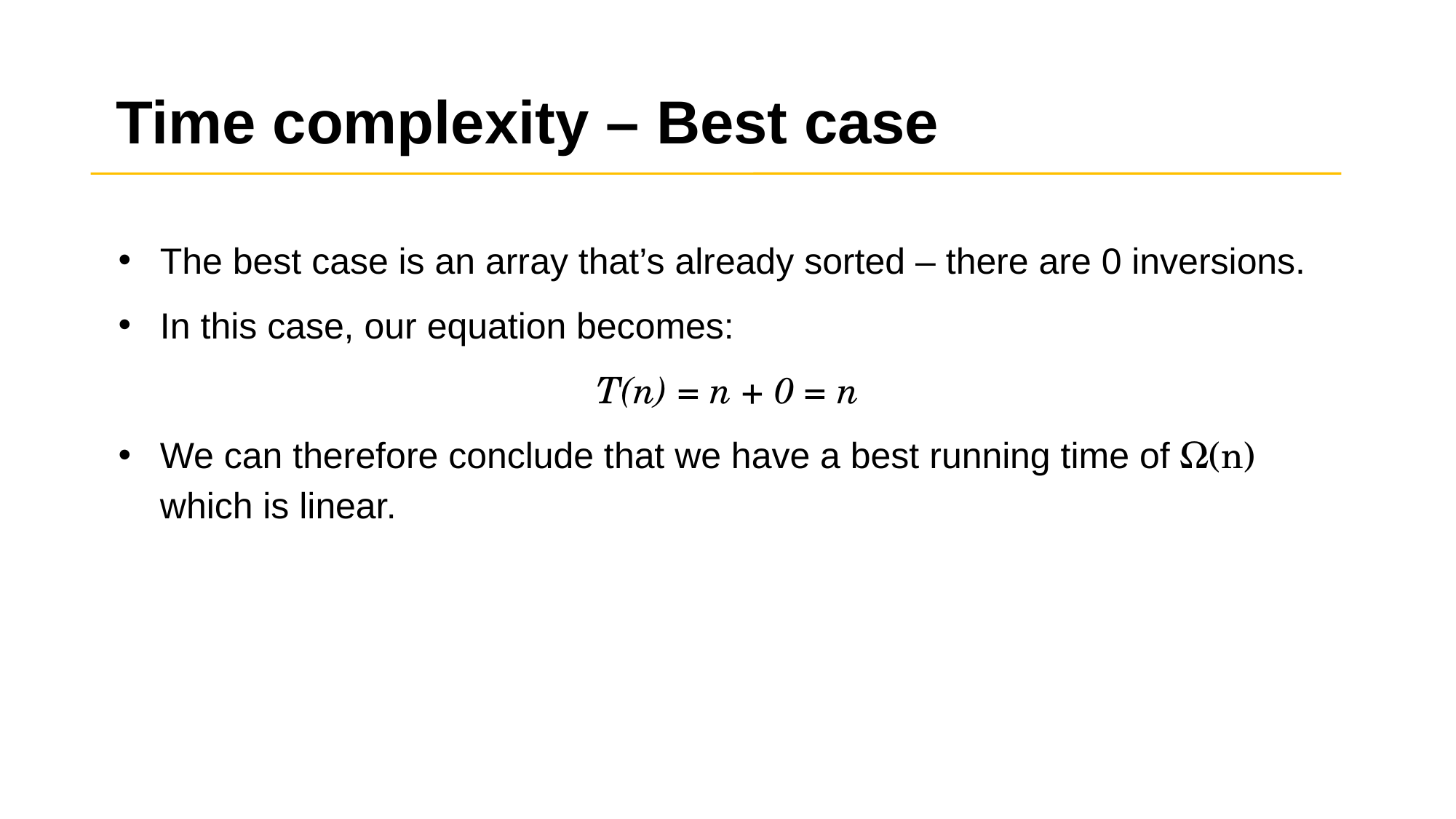

# Time complexity – Best case
The best case is an array that’s already sorted – there are 0 inversions.
In this case, our equation becomes:
T(n) = n + 0 = n
We can therefore conclude that we have a best running time of Ω(n) which is linear.